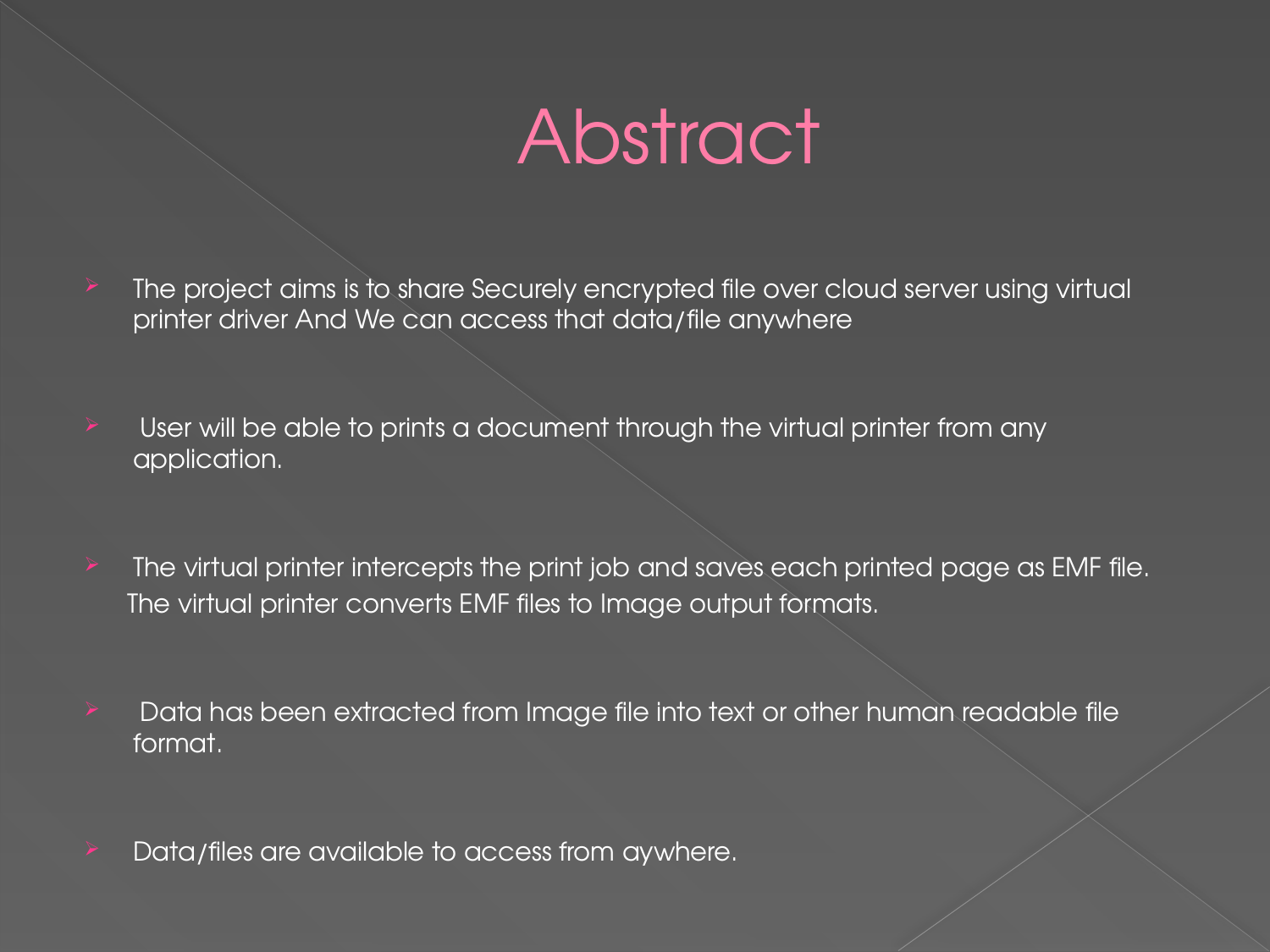

# Abstract

The project aims is to share Securely encrypted file over cloud server using virtual printer driver And We can access that data/file anywhere

 User will be able to prints a document through the virtual printer from any application.

The virtual printer intercepts the print job and saves each printed page as EMF file.
      The virtual printer converts EMF files to Image output formats.

 Data has been extracted from Image file into text or other human readable file format.

Data/files are available to access from aywhere.